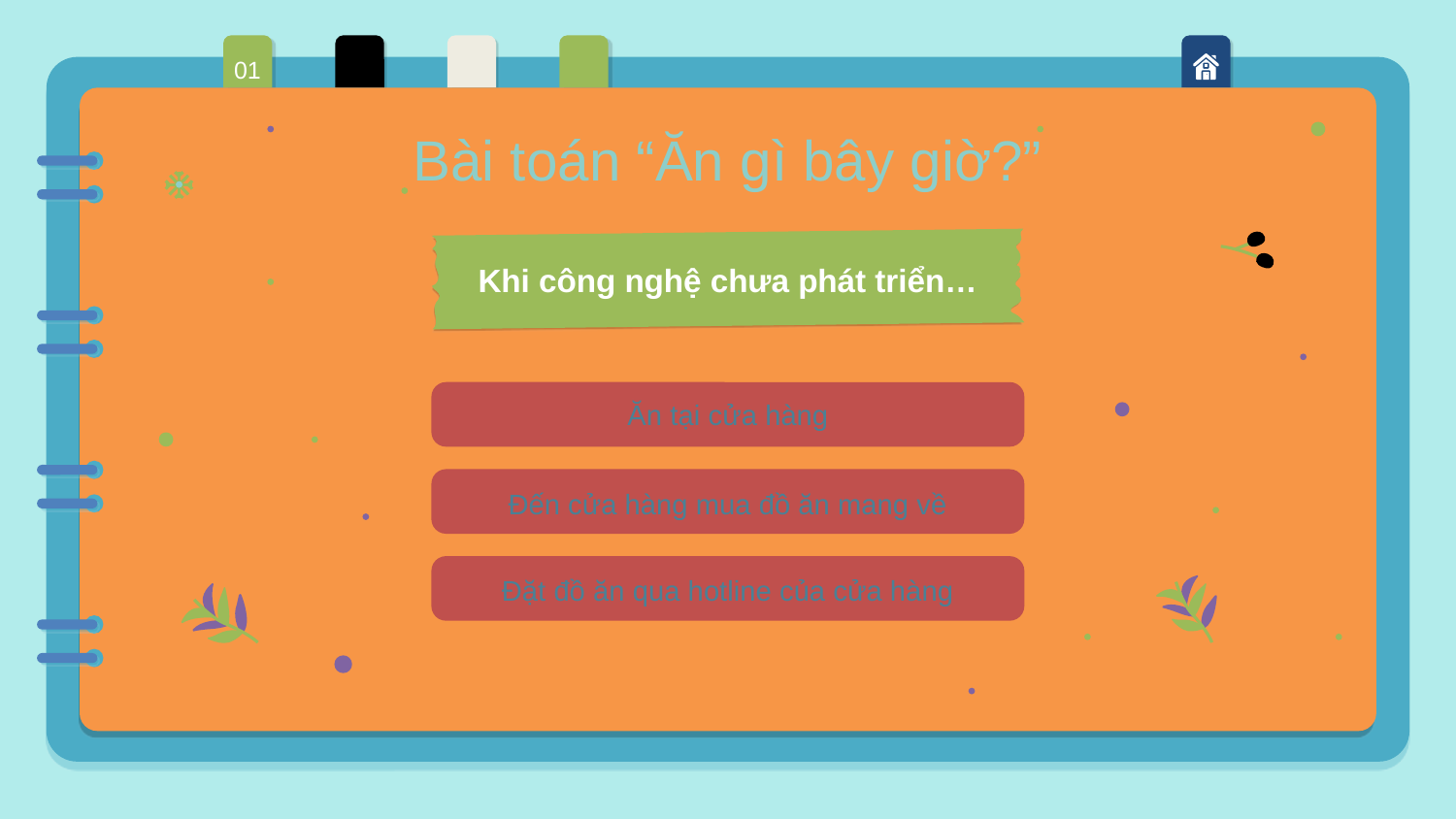

01

Bài toán “Ăn gì bây giờ?”

Khi công nghệ chưa phát triển…

Ăn tại cửa hàng

Đến cửa hàng mua đồ ăn mang về

Đặt đồ ăn qua hotline của cửa hàng